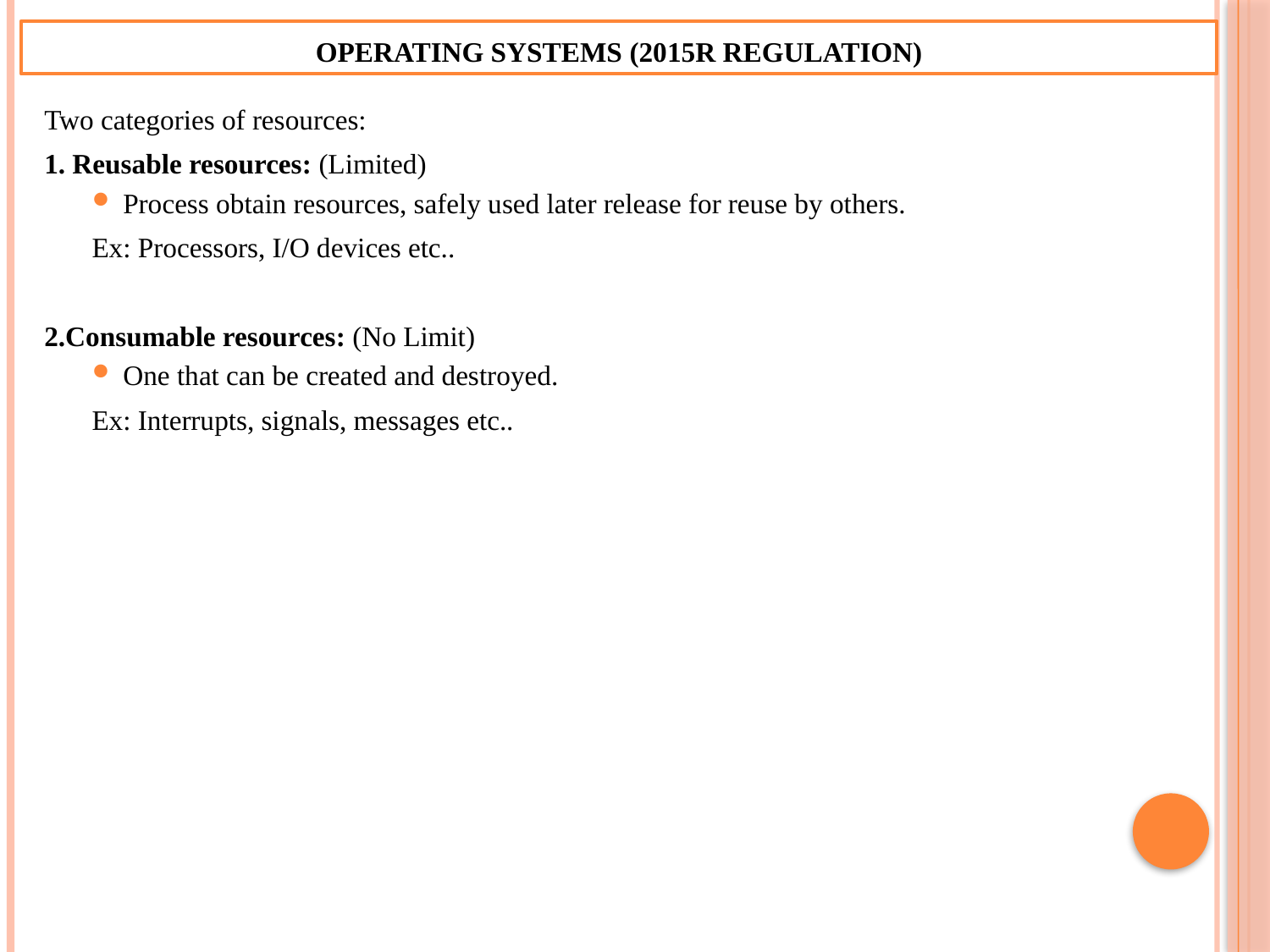

Operating Systems (2015R Regulation)
Two categories of resources:
1. Reusable resources: (Limited)
Process obtain resources, safely used later release for reuse by others.
	Ex: Processors, I/O devices etc..

2.Consumable resources: (No Limit)
One that can be created and destroyed.
	Ex: Interrupts, signals, messages etc..